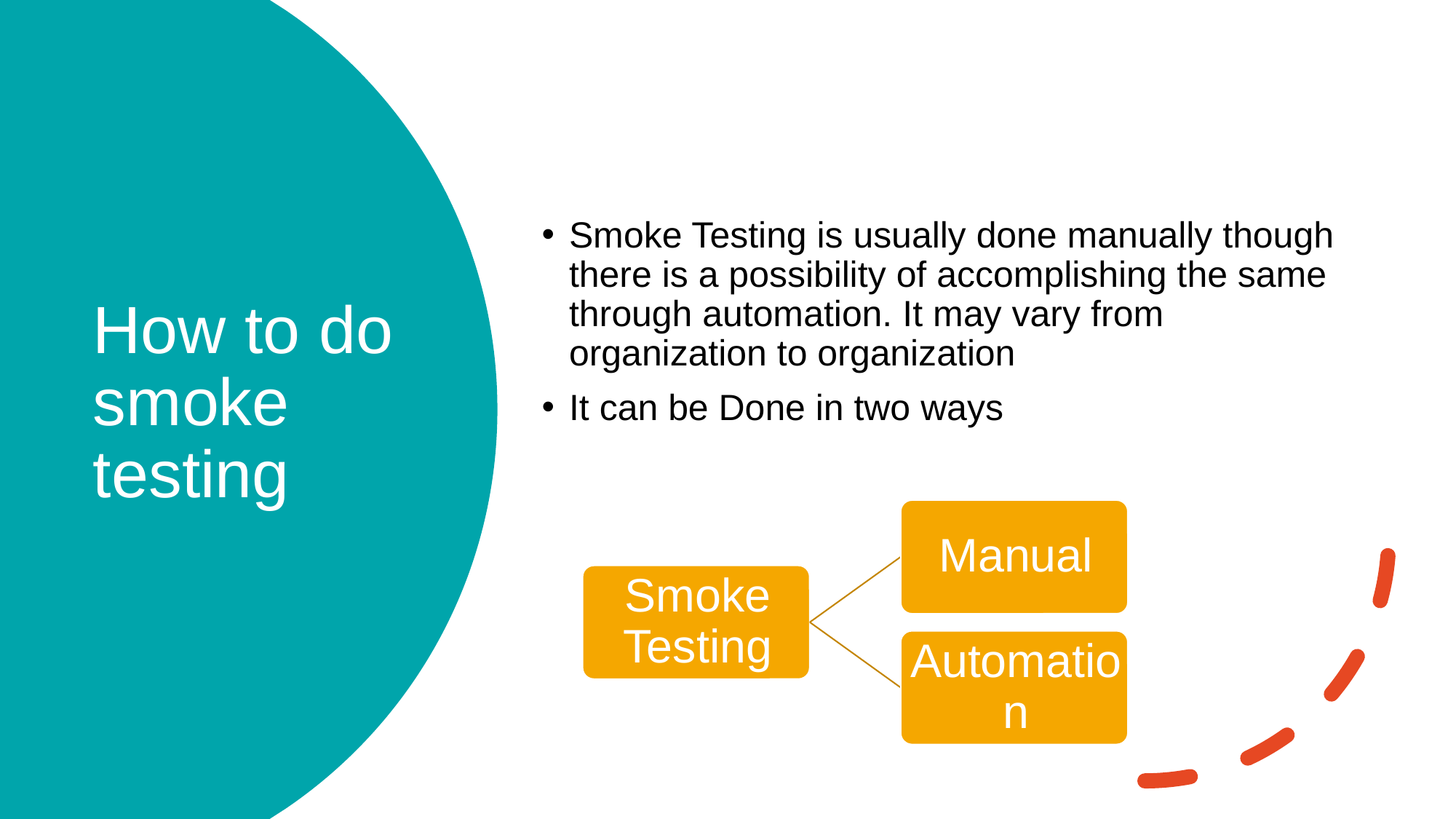

Smoke Testing is usually done manually though there is a possibility of accomplishing the same through automation. It may vary from organization to organization
It can be Done in two ways

# How to do smoke testing

Smoke Testing

Manual

Automation